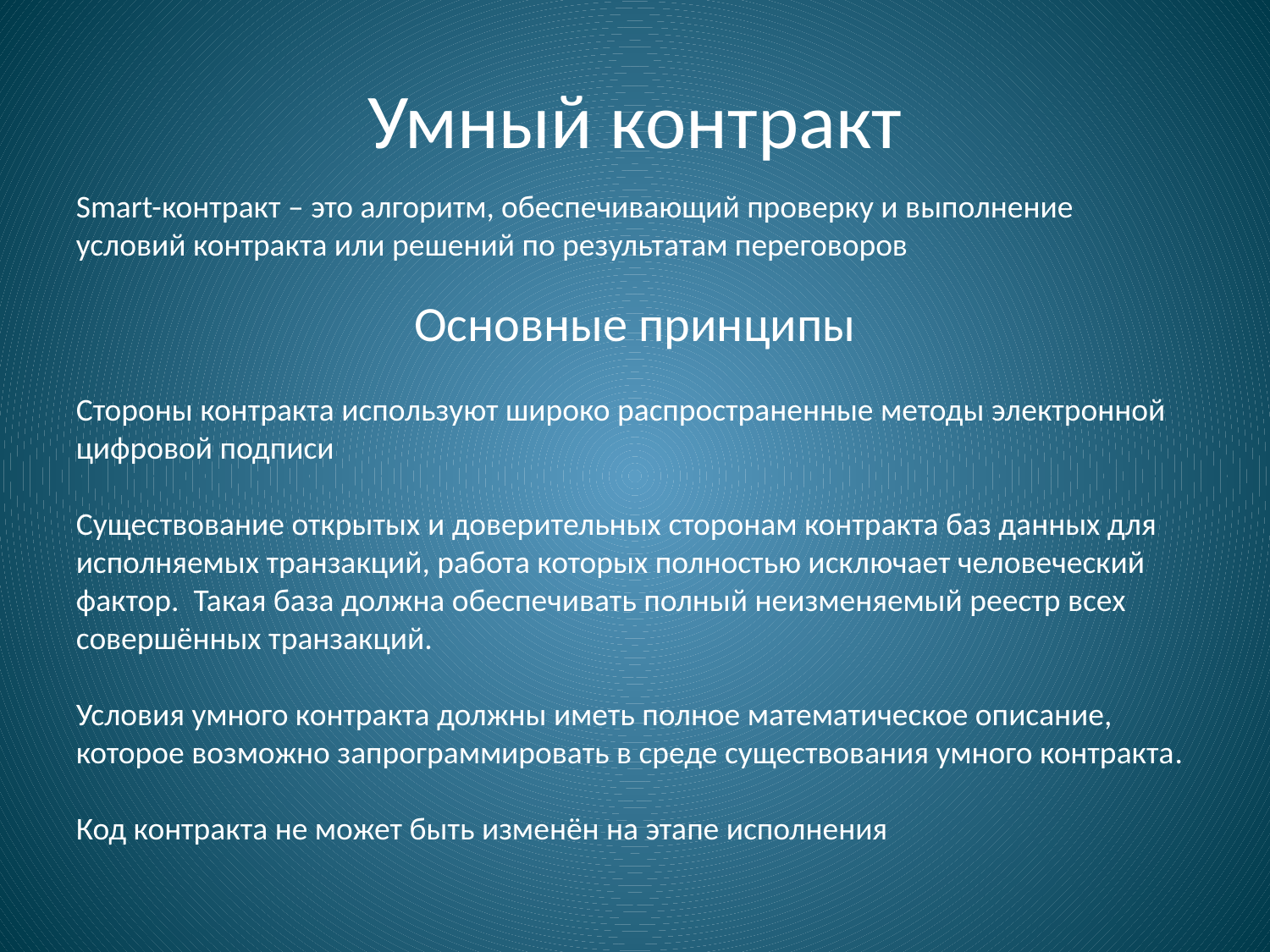

# Умный контракт
Smart-контракт – это алгоритм, обеспечивающий проверку и выполнение условий контракта или решений по результатам переговоров
Основные принципы

Стороны контракта используют широко распространенные методы электронной цифровой подписи

Существование открытых и доверительных сторонам контракта баз данных для исполняемых транзакций, работа которых полностью исключает человеческий фактор.  Такая база должна обеспечивать полный неизменяемый реестр всех совершённых транзакций.

Условия умного контракта должны иметь полное математическое описание, которое возможно запрограммировать в среде существования умного контракта.

Код контракта не может быть изменён на этапе исполнения